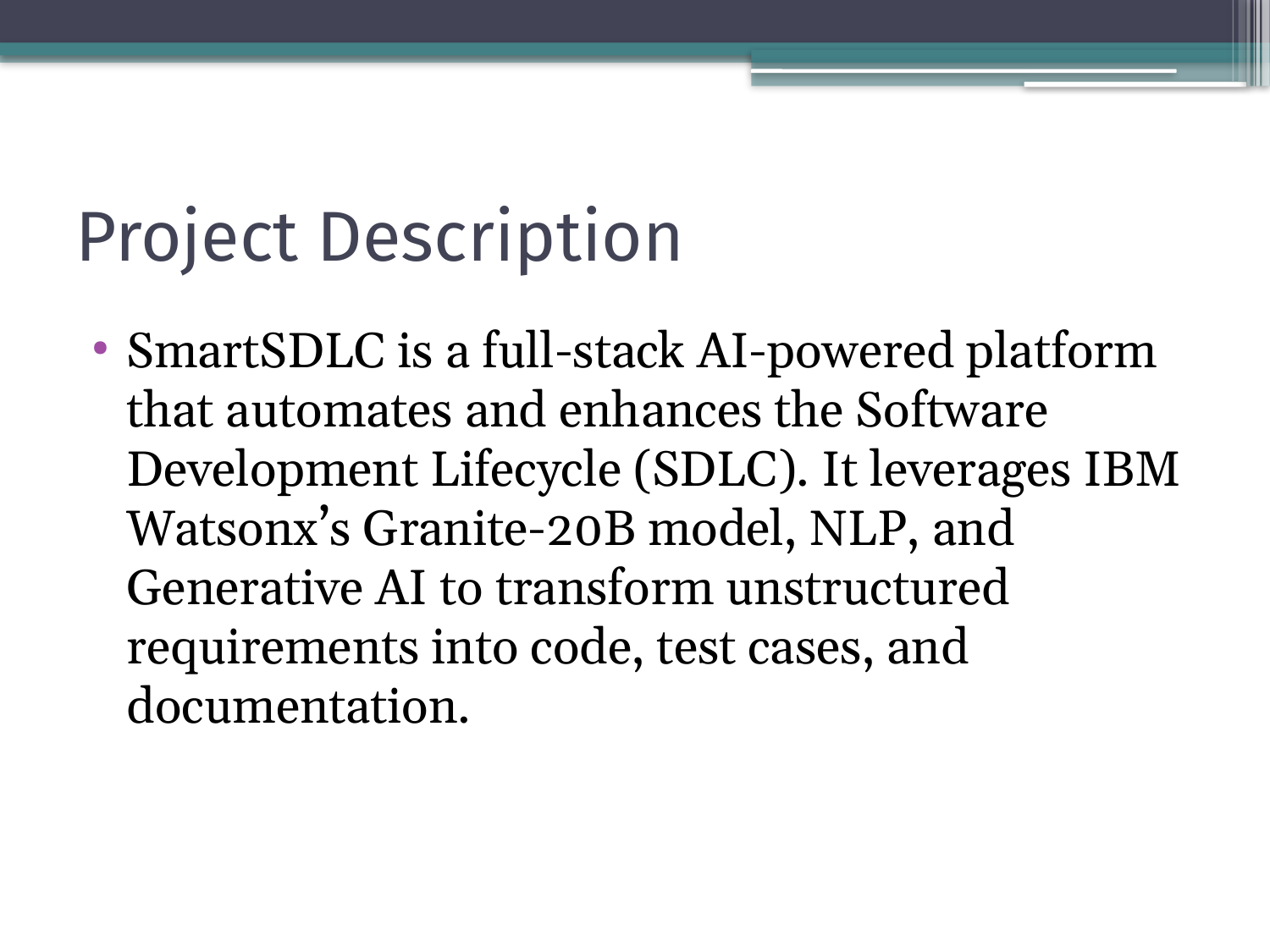

# Project Description
SmartSDLC is a full-stack AI-powered platform that automates and enhances the Software Development Lifecycle (SDLC). It leverages IBM Watsonx’s Granite-20B model, NLP, and Generative AI to transform unstructured requirements into code, test cases, and documentation.